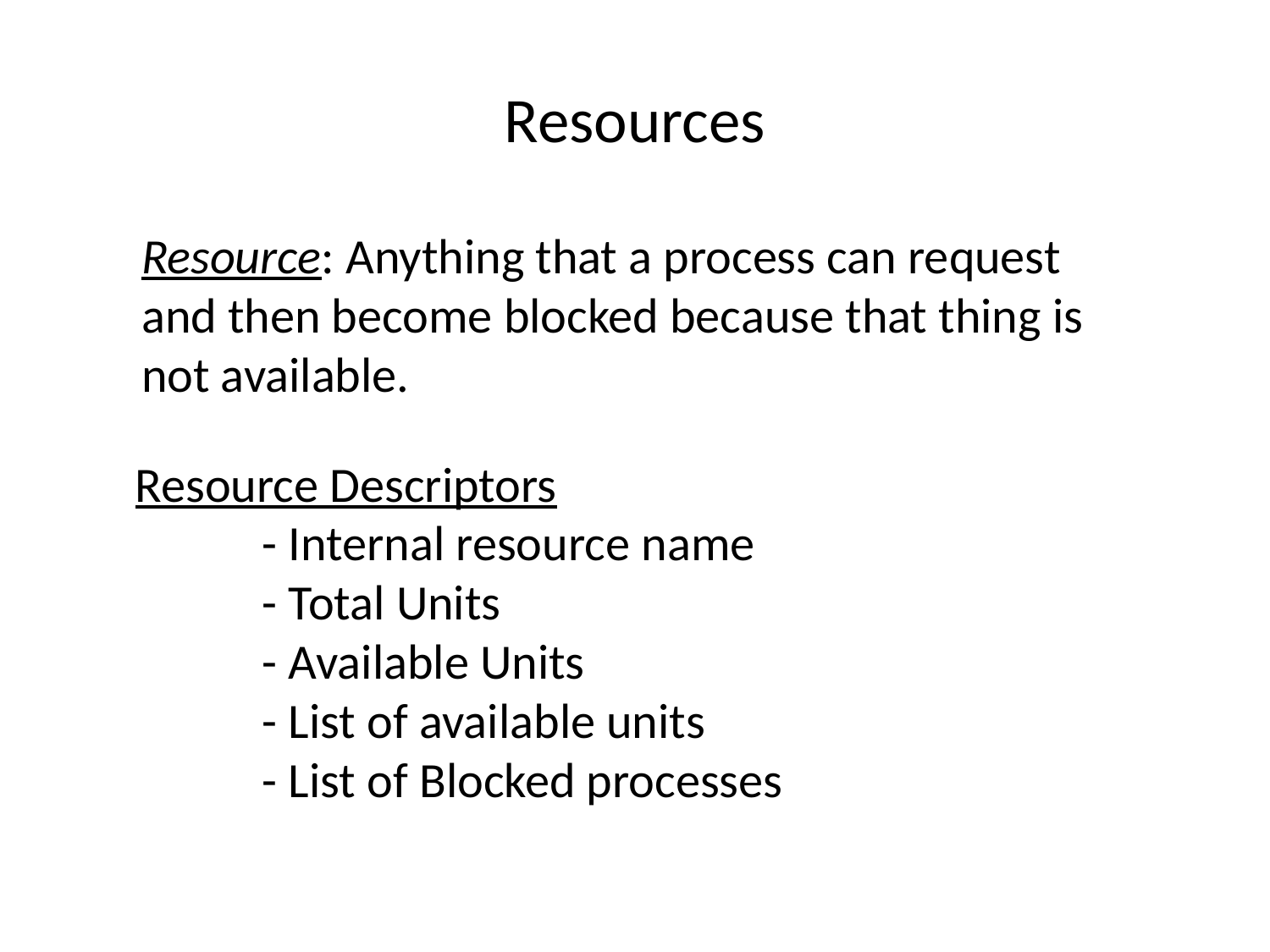

# Resources
Resource: Anything that a process can request and then become blocked because that thing is not available.
Resource Descriptors
	- Internal resource name
	- Total Units
	- Available Units
	- List of available units
	- List of Blocked processes